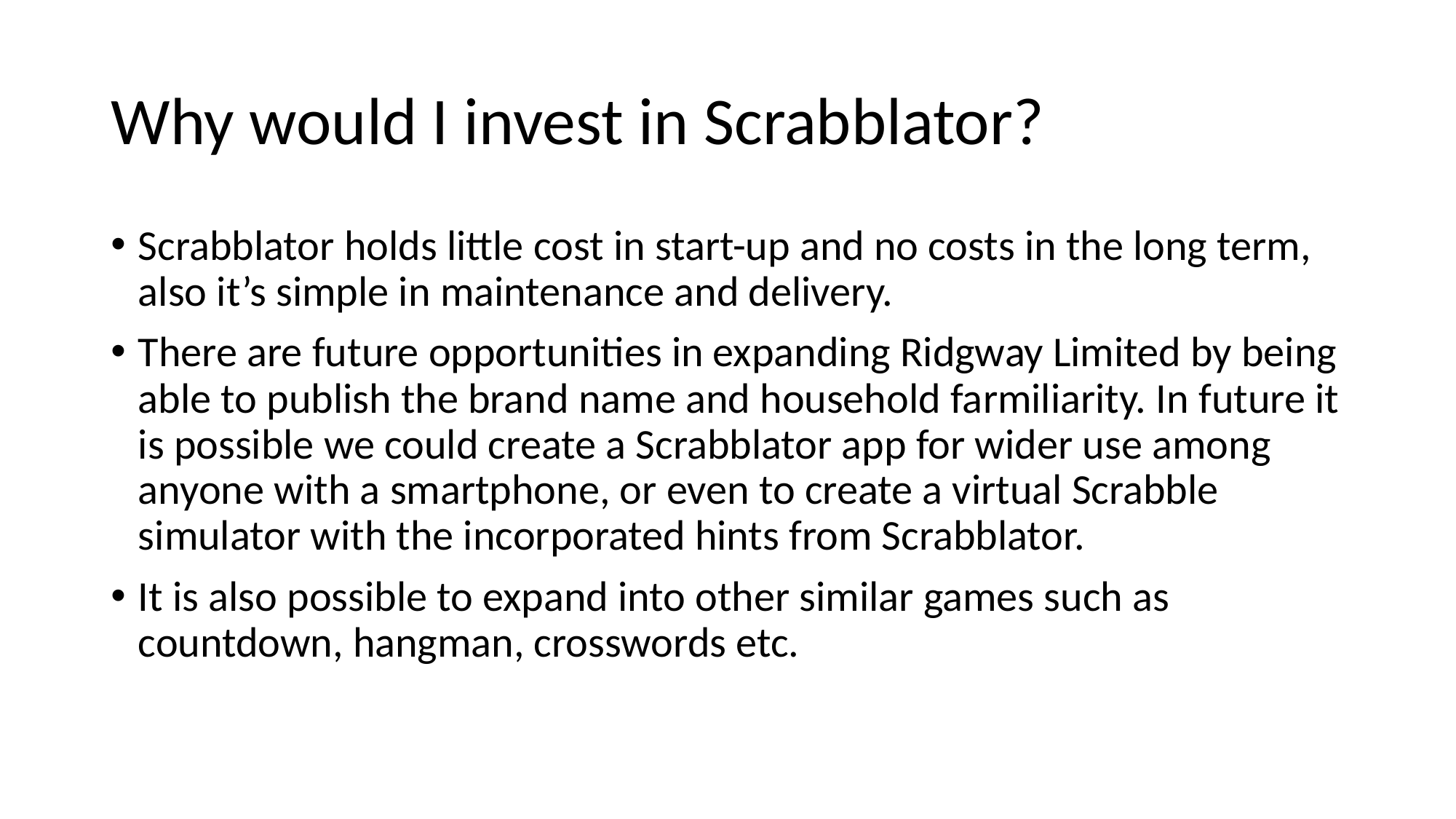

# Why would I invest in Scrabblator?
Scrabblator holds little cost in start-up and no costs in the long term, also it’s simple in maintenance and delivery.
There are future opportunities in expanding Ridgway Limited by being able to publish the brand name and household farmiliarity. In future it is possible we could create a Scrabblator app for wider use among anyone with a smartphone, or even to create a virtual Scrabble simulator with the incorporated hints from Scrabblator.
It is also possible to expand into other similar games such as countdown, hangman, crosswords etc.